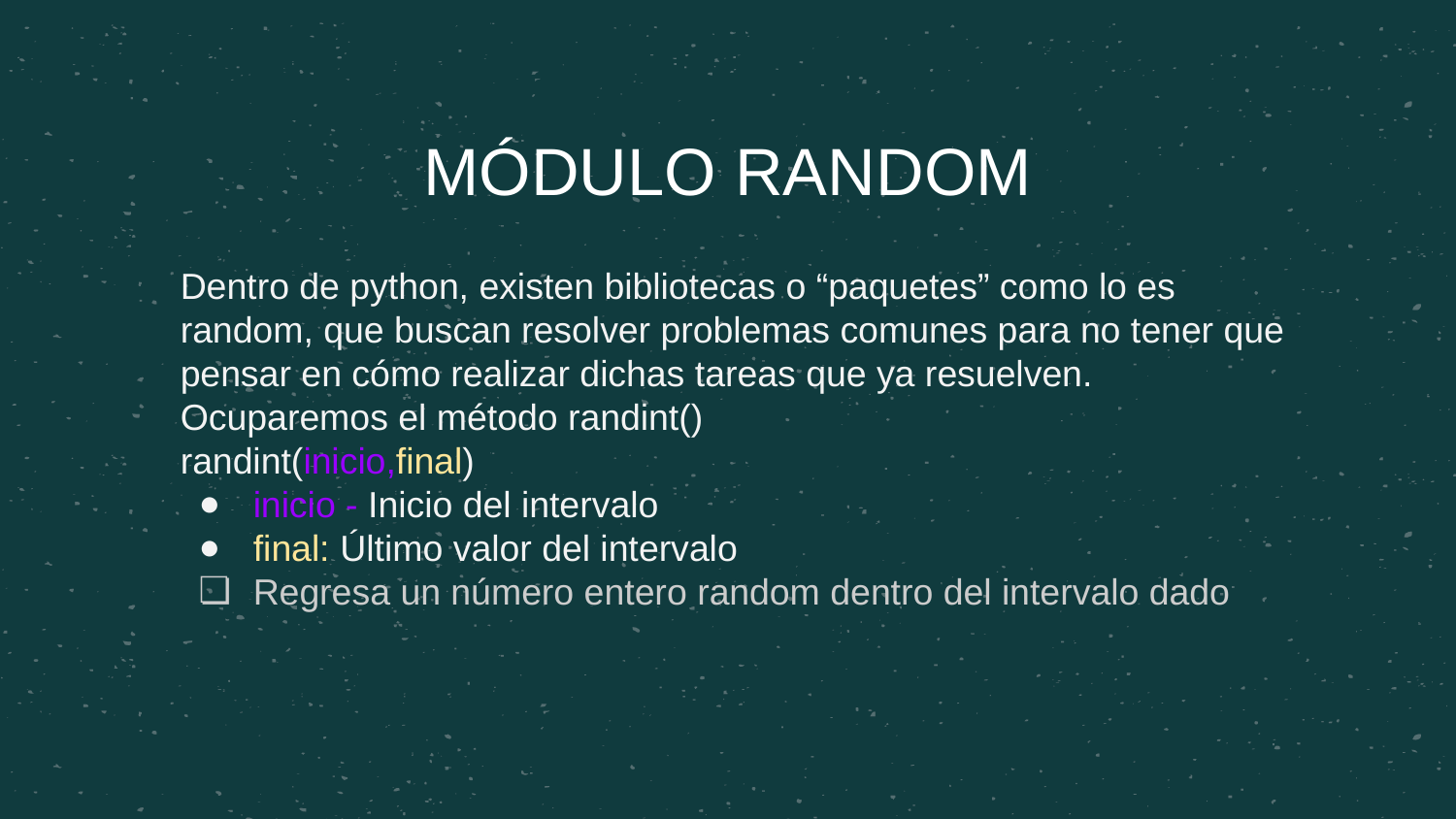

# MÓDULO RANDOM
Dentro de python, existen bibliotecas o “paquetes” como lo es random, que buscan resolver problemas comunes para no tener que pensar en cómo realizar dichas tareas que ya resuelven.
Ocuparemos el método randint()
randint(inicio,final)
inicio - Inicio del intervalo
final: Último valor del intervalo
Regresa un número entero random dentro del intervalo dado